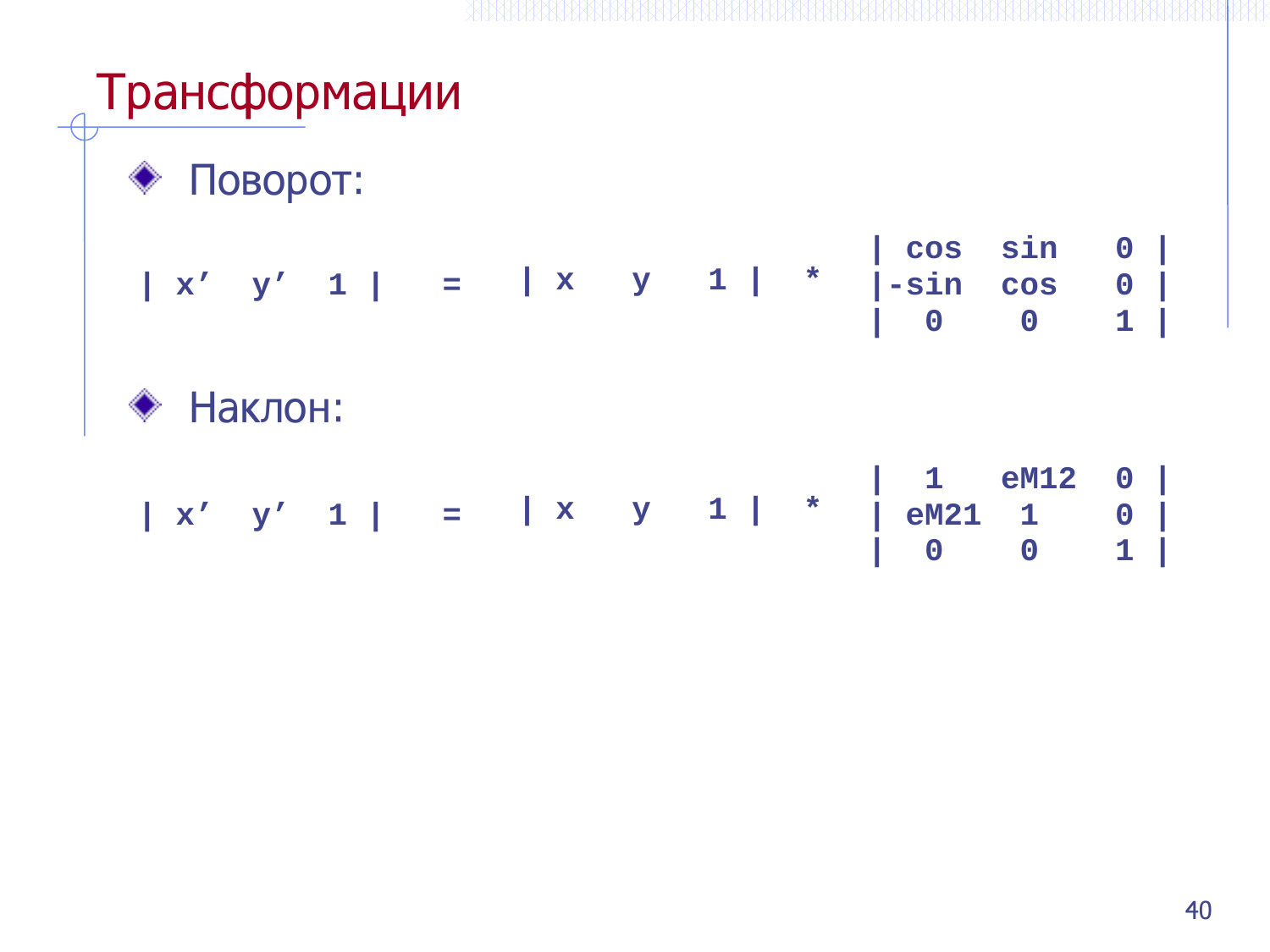

# Трансформации
Поворот:

Наклон:

| | x’ y’ 1 | = | | x y 1 | \* | | cos sin 0 | |-sin cos 0 | | 0 0 1 | |
| --- | --- | --- |
| | x’ y’ 1 | = | | x y 1 | \* | | 1 eM12 0 | | eM21 1 0 | | 0 0 1 | |
| --- | --- | --- |
40